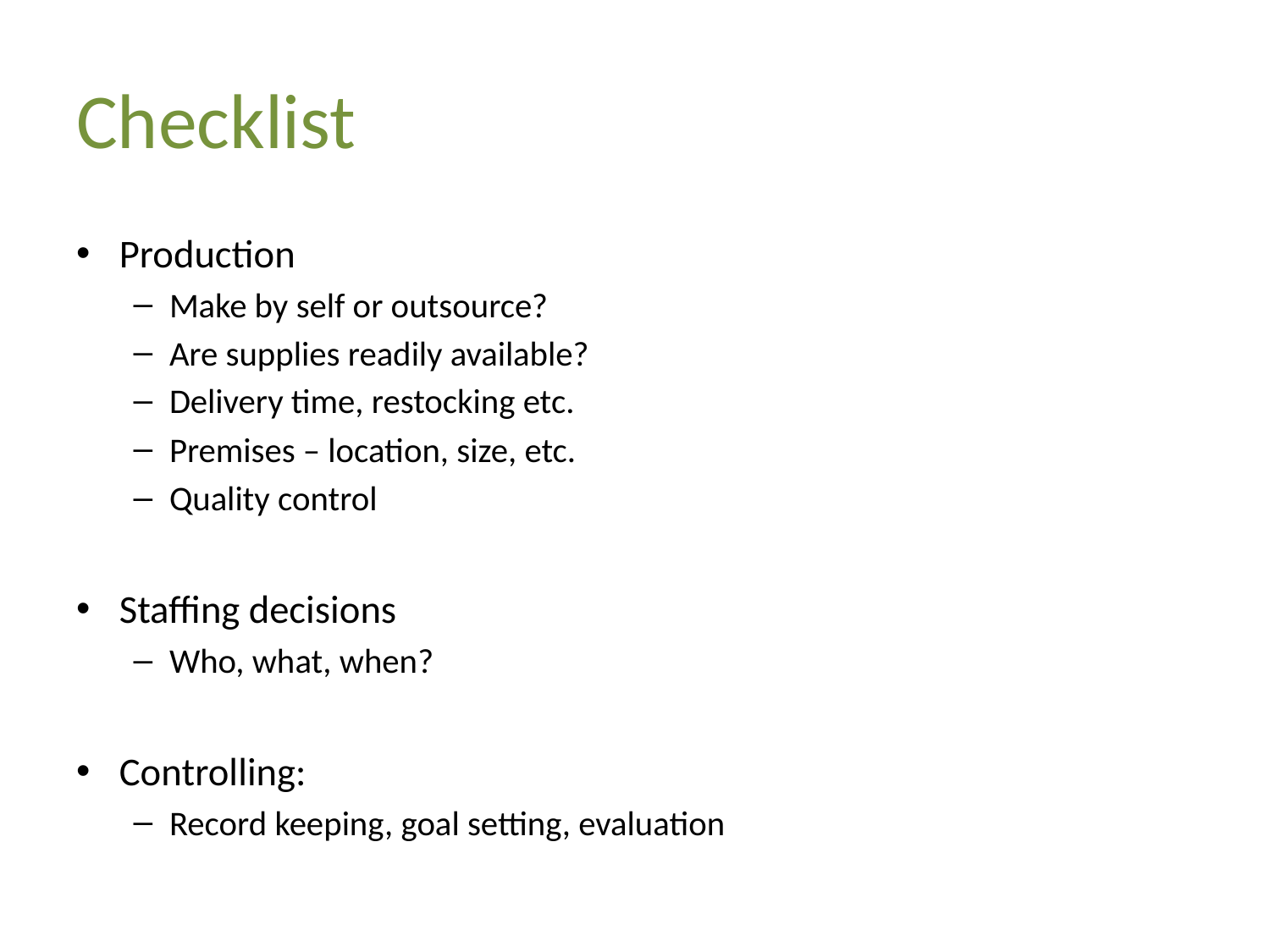

# Checklist
Production
Make by self or outsource?
Are supplies readily available?
Delivery time, restocking etc.
Premises – location, size, etc.
Quality control

Staffing decisions
Who, what, when?

Controlling:
Record keeping, goal setting, evaluation